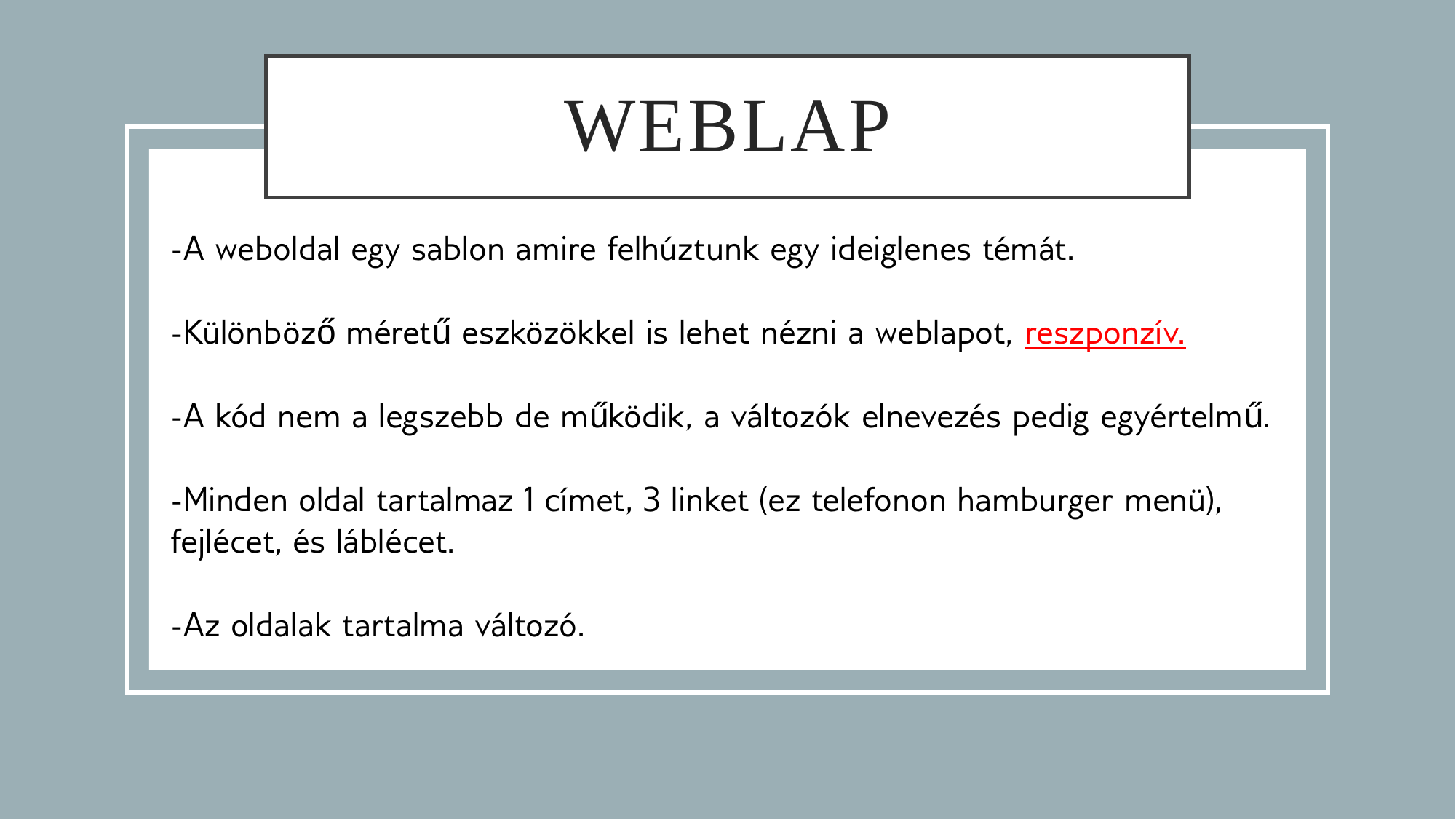

# weblap

-A weboldal egy sablon amire felhúztunk egy ideiglenes témát.
-Különböző méretű eszközökkel is lehet nézni a weblapot, reszponzív.
-A kód nem a legszebb de működik, a változók elnevezés pedig egyértelmű.
-Minden oldal tartalmaz 1 címet, 3 linket (ez telefonon hamburger menü), fejlécet, és láblécet.

-Az oldalak tartalma változó.